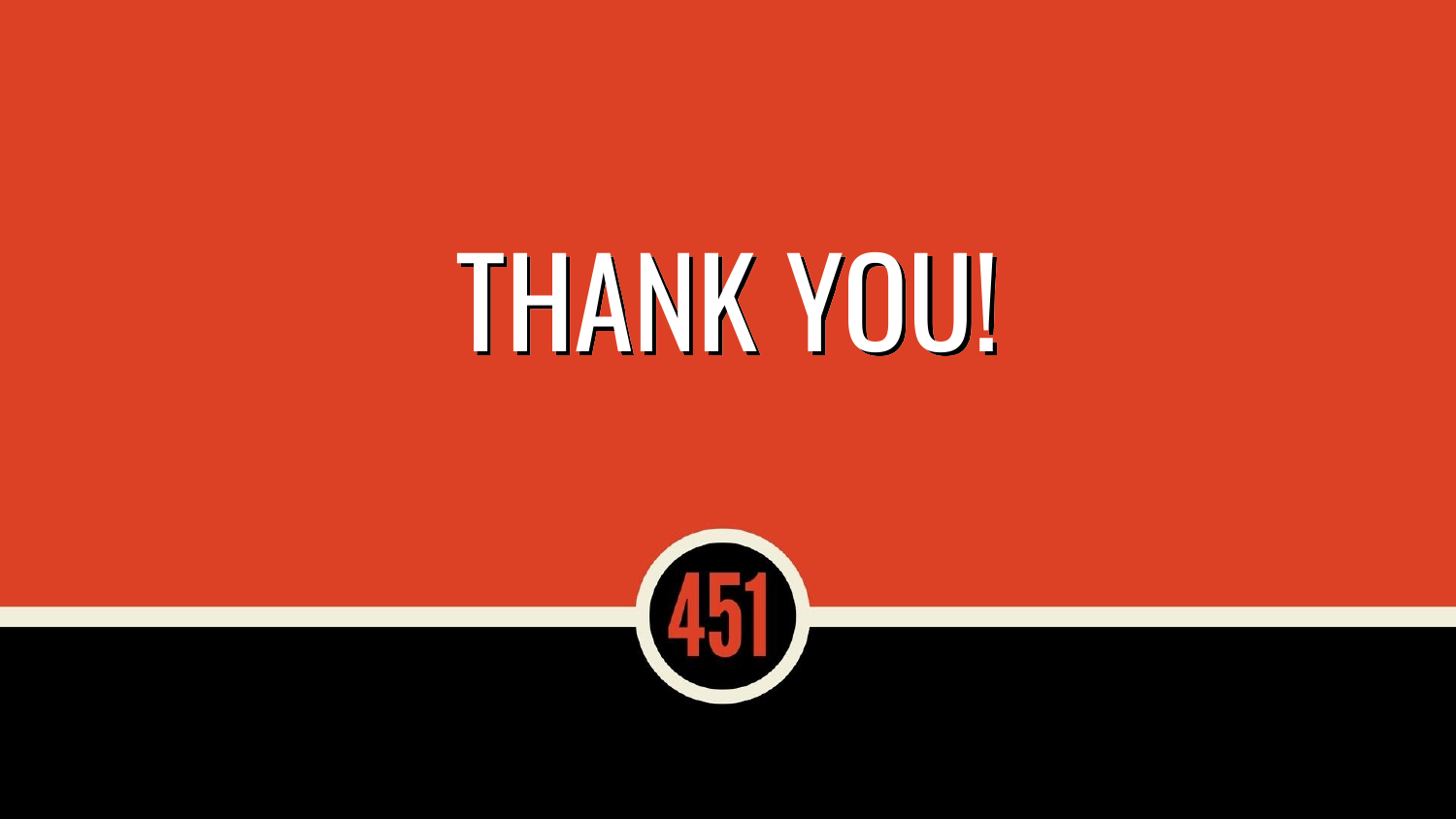

# THANK YOU!
THIRD SENSE: QUOTE
“ ”